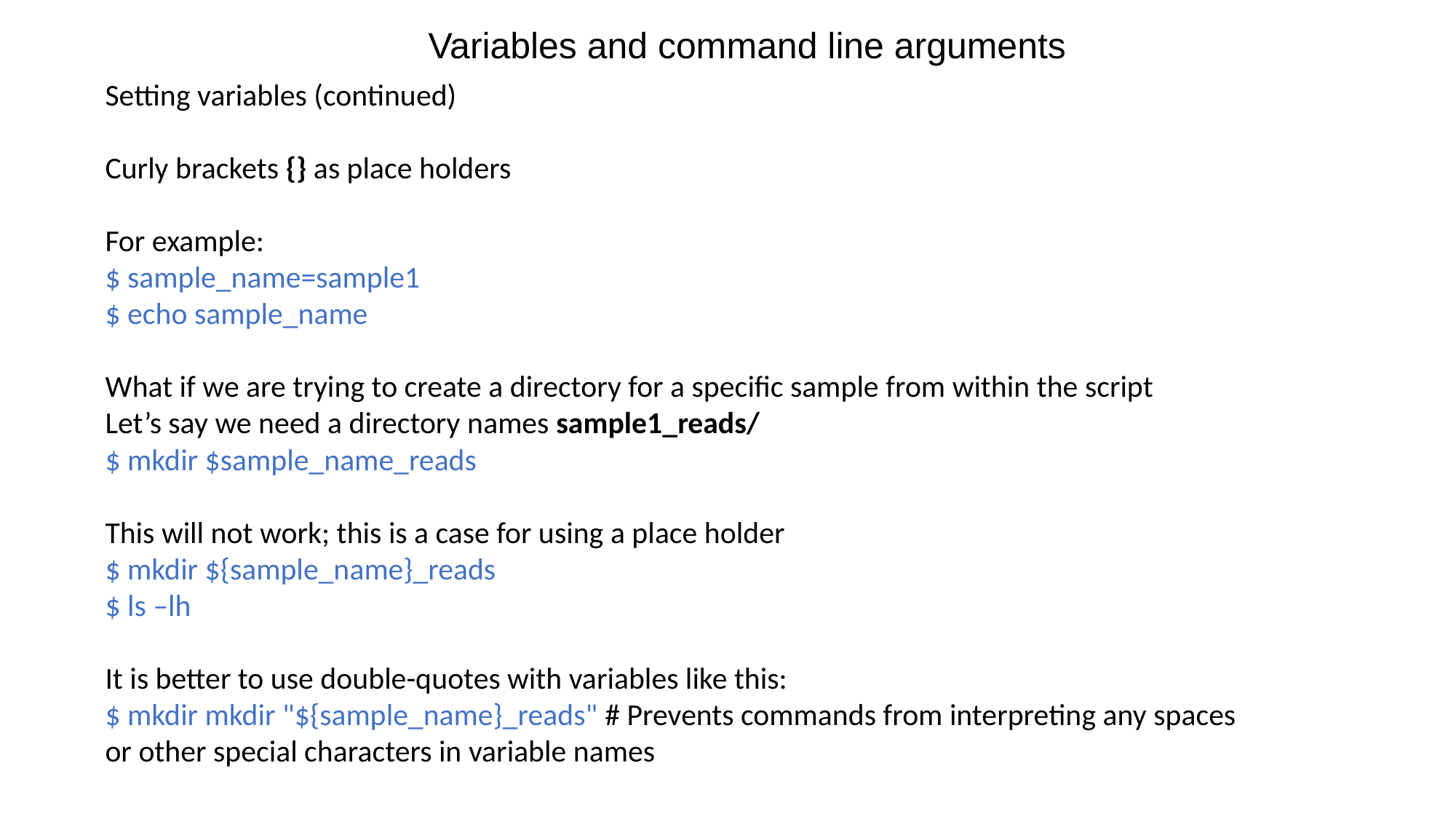

Variables and command line arguments
Setting variables (continued)

Curly brackets {} as place holders

For example:
$ sample_name=sample1
$ echo sample_name

What if we are trying to create a directory for a specific sample from within the script
Let’s say we need a directory names sample1_reads/
$ mkdir $sample_name_reads

This will not work; this is a case for using a place holder
$ mkdir ${sample_name}_reads
$ ls –lh

It is better to use double-quotes with variables like this:
$ mkdir mkdir "${sample_name}_reads" # Prevents commands from interpreting any spaces or other special characters in variable names